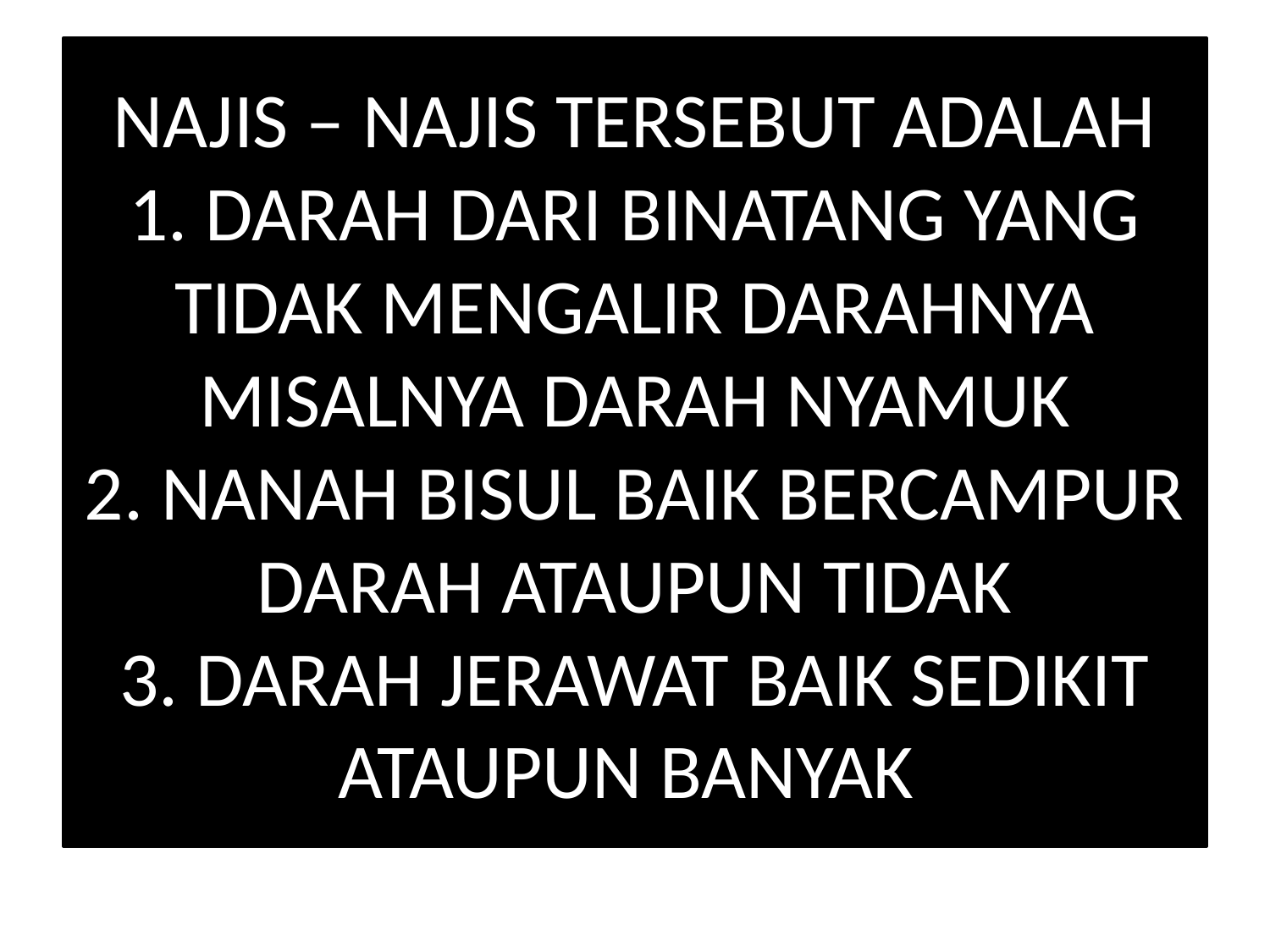

# NAJIS – NAJIS TERSEBUT ADALAH 1. DARAH DARI BINATANG YANG TIDAK MENGALIR DARAHNYA MISALNYA DARAH NYAMUK 2. NANAH BISUL BAIK BERCAMPUR DARAH ATAUPUN TIDAK 3. DARAH JERAWAT BAIK SEDIKIT ATAUPUN BANYAK